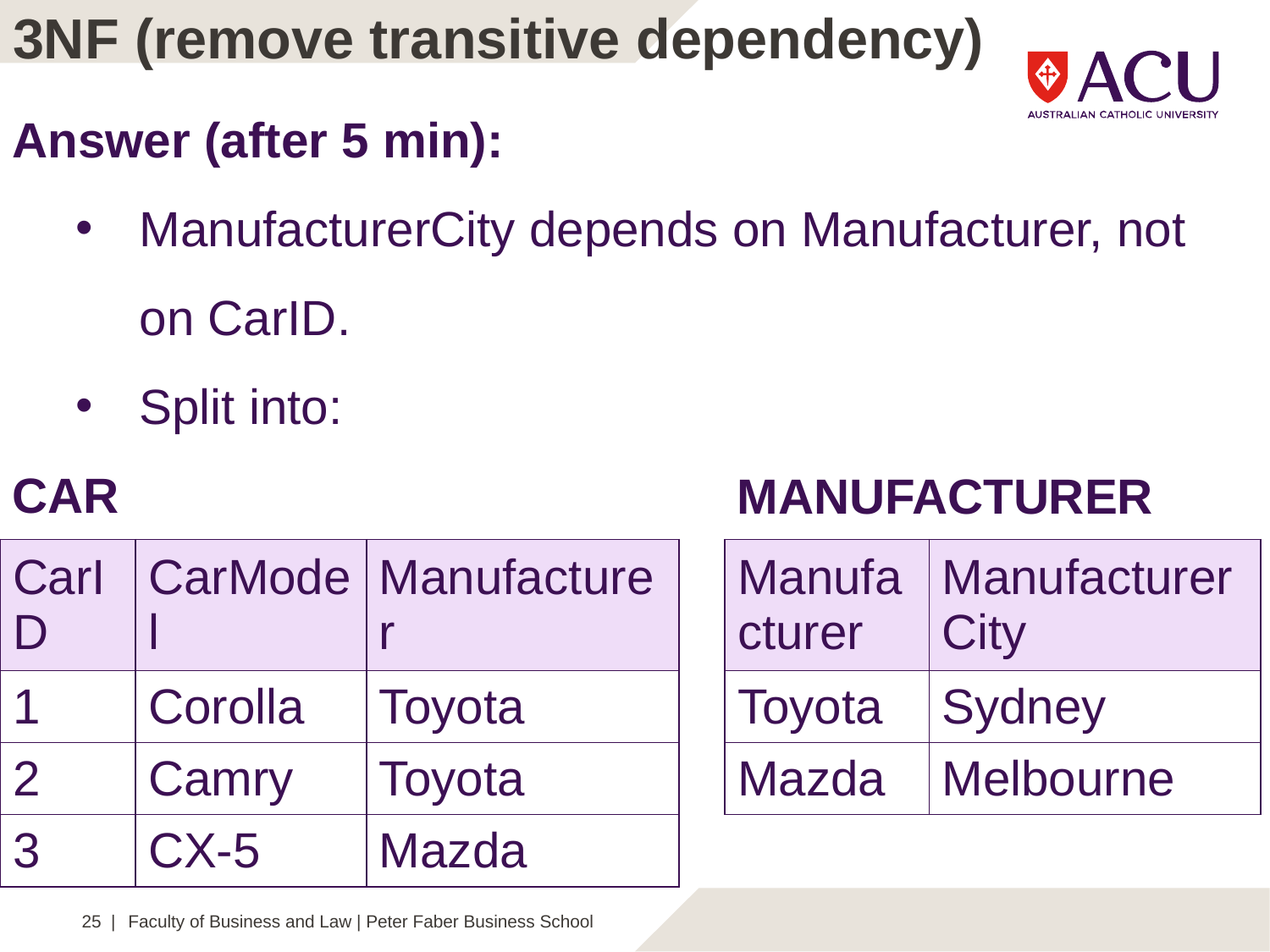

3NF (remove transitive dependency)
Answer (after 5 min):
ManufacturerCity depends on Manufacturer, not on CarID.
Split into:
CAR
MANUFACTURER
| CarID | CarModel | Manufacturer |
| --- | --- | --- |
| 1 | Corolla | Toyota |
| 2 | Camry | Toyota |
| 3 | CX-5 | Mazda |
| Manufacturer | ManufacturerCity |
| --- | --- |
| Toyota | Sydney |
| Mazda | Melbourne |
25  |
Faculty of Business and Law | Peter Faber Business School